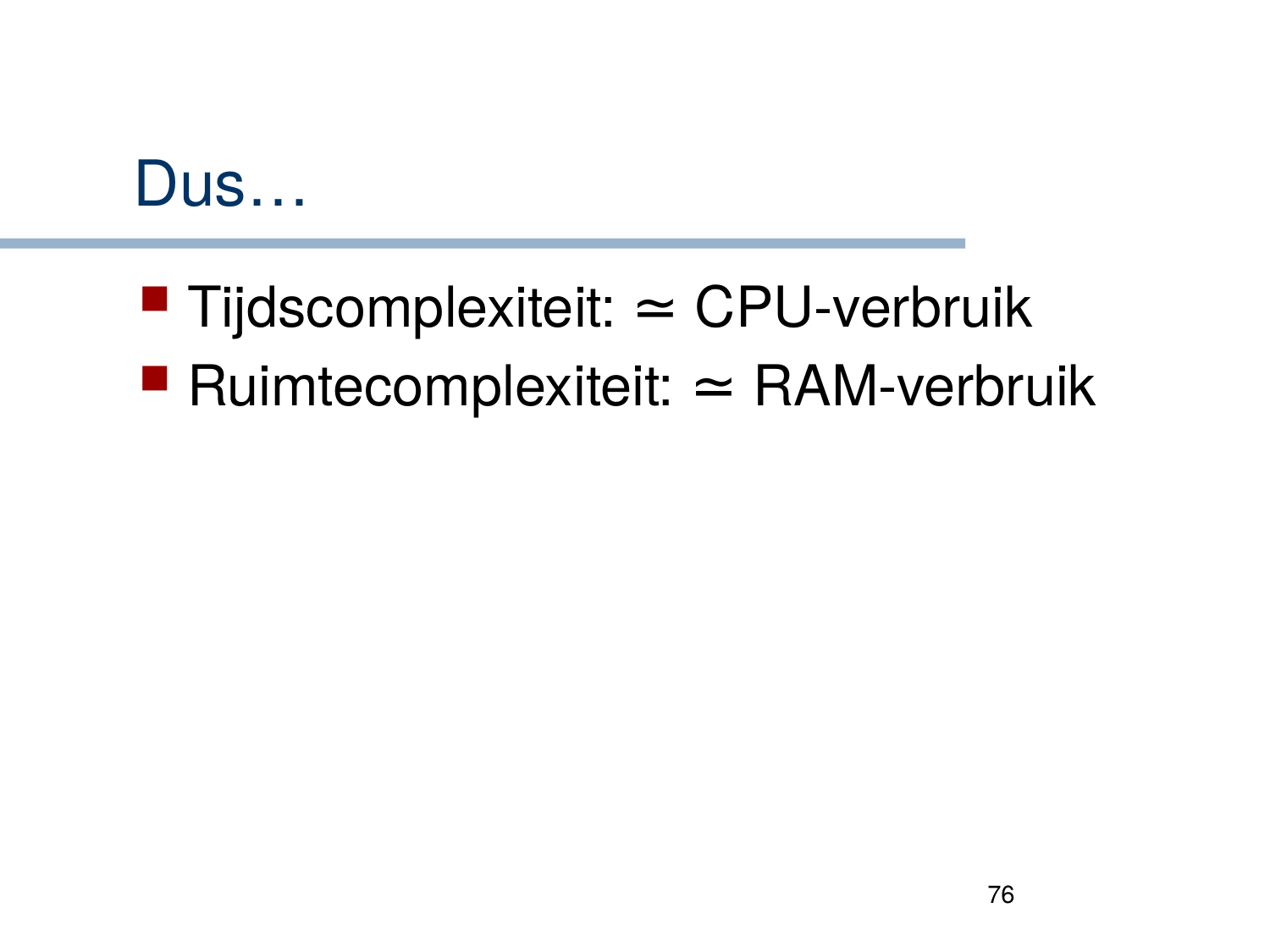

# Dus…
Tijdscomplexiteit: ≃ CPU-verbruik
Ruimtecomplexiteit: ≃ RAM-verbruik

76